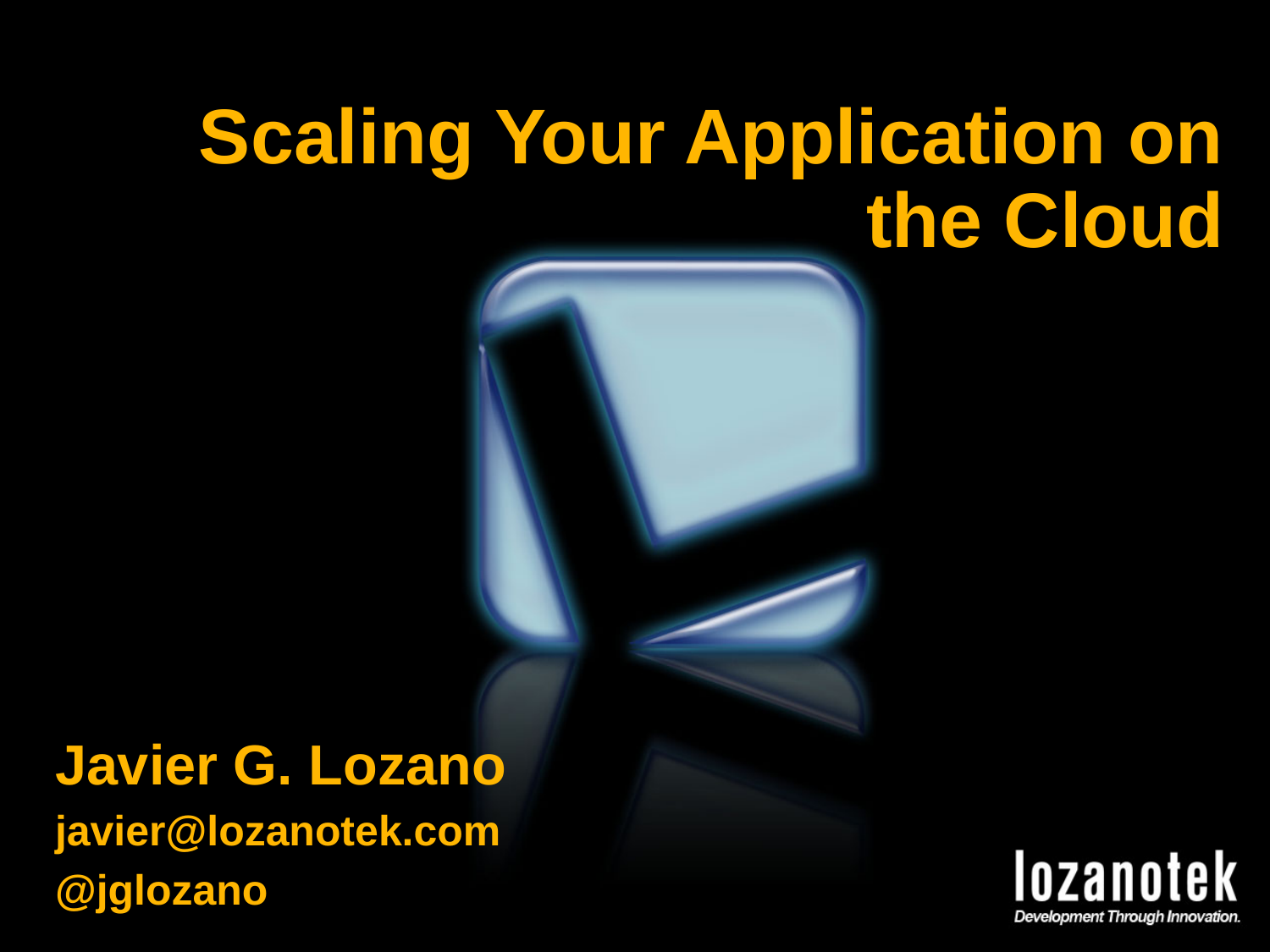

# Scaling Your Application on the Cloud
Javier G. Lozano
javier@lozanotek.com
@jglozano